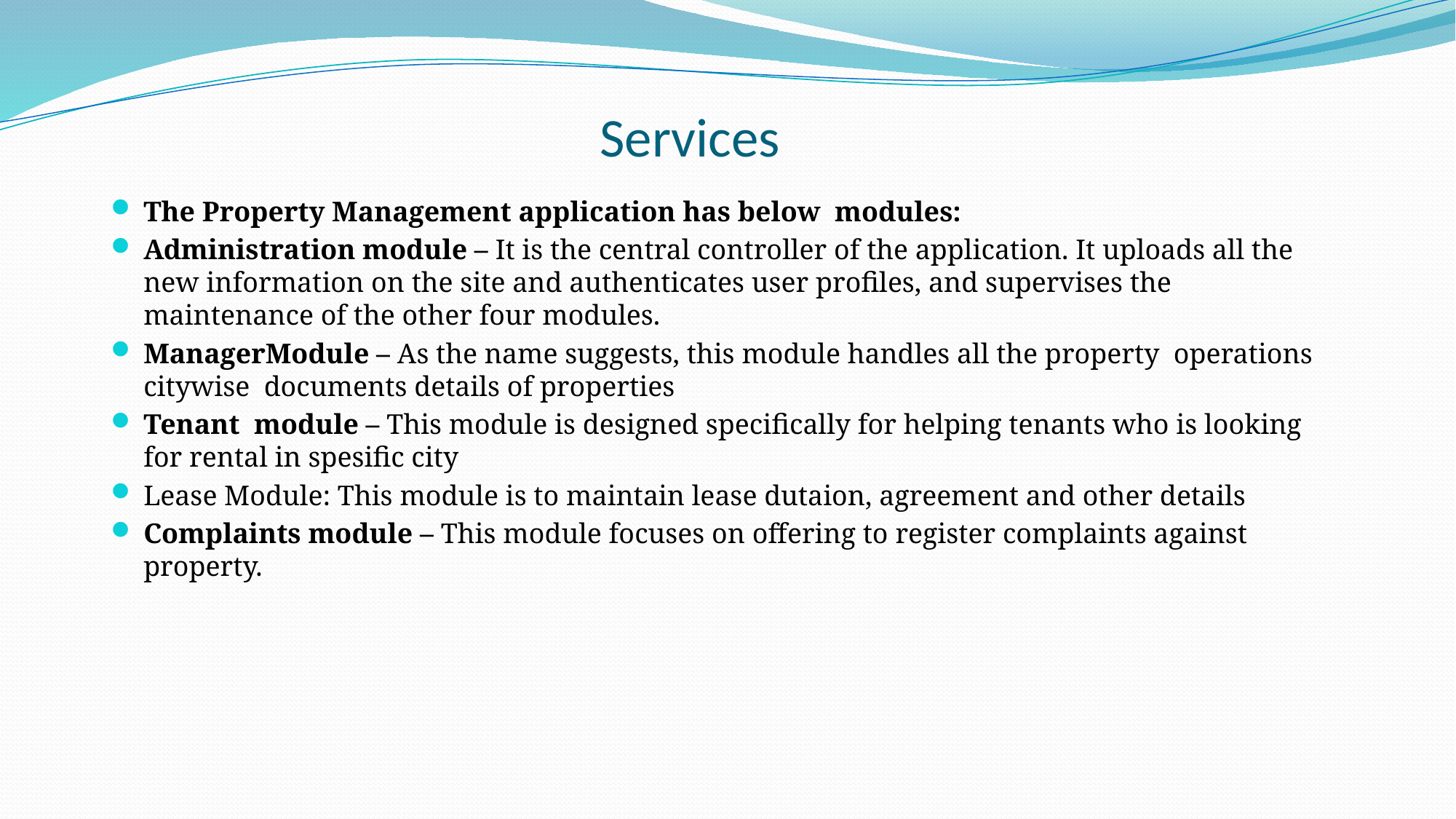

# Services
The Property Management application has below  modules:
Administration module – It is the central controller of the application. It uploads all the new information on the site and authenticates user profiles, and supervises the maintenance of the other four modules.
ManagerModule – As the name suggests, this module handles all the property  operations citywise  documents details of properties
Tenant  module – This module is designed specifically for helping tenants who is looking for rental in spesific city
Lease Module: This module is to maintain lease dutaion, agreement and other details
Complaints module – This module focuses on offering to register complaints against property.